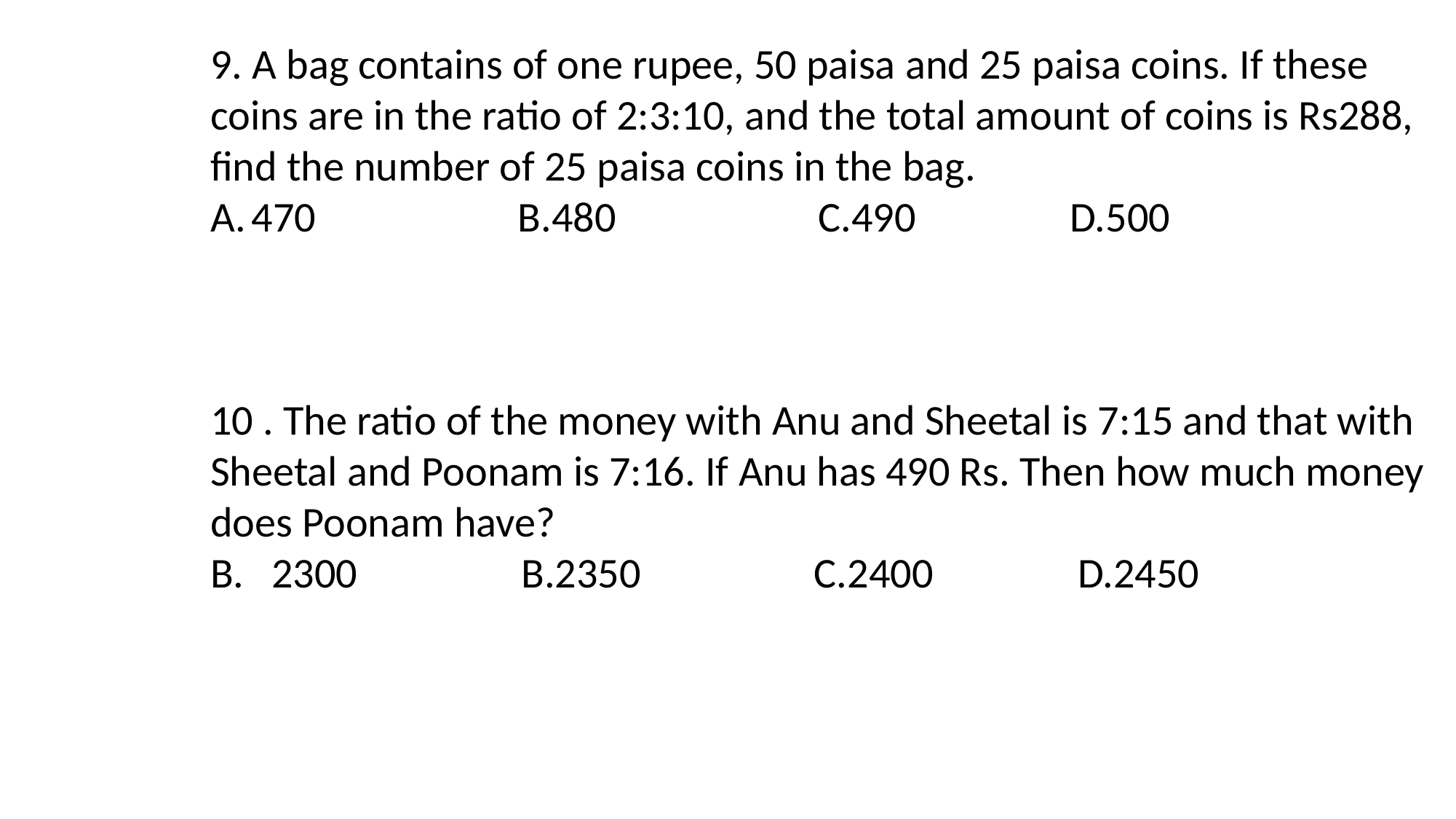

9. A bag contains of one rupee, 50 paisa and 25 paisa coins. If these coins are in the ratio of 2:3:10, and the total amount of coins is Rs288, find the number of 25 paisa coins in the bag.
470                     B.480                     C.490                D.500

10 . The ratio of the money with Anu and Sheetal is 7:15 and that with Sheetal and Poonam is 7:16. If Anu has 490 Rs. Then how much money does Poonam have?
2300                 B.2350                  C.2400               D.2450